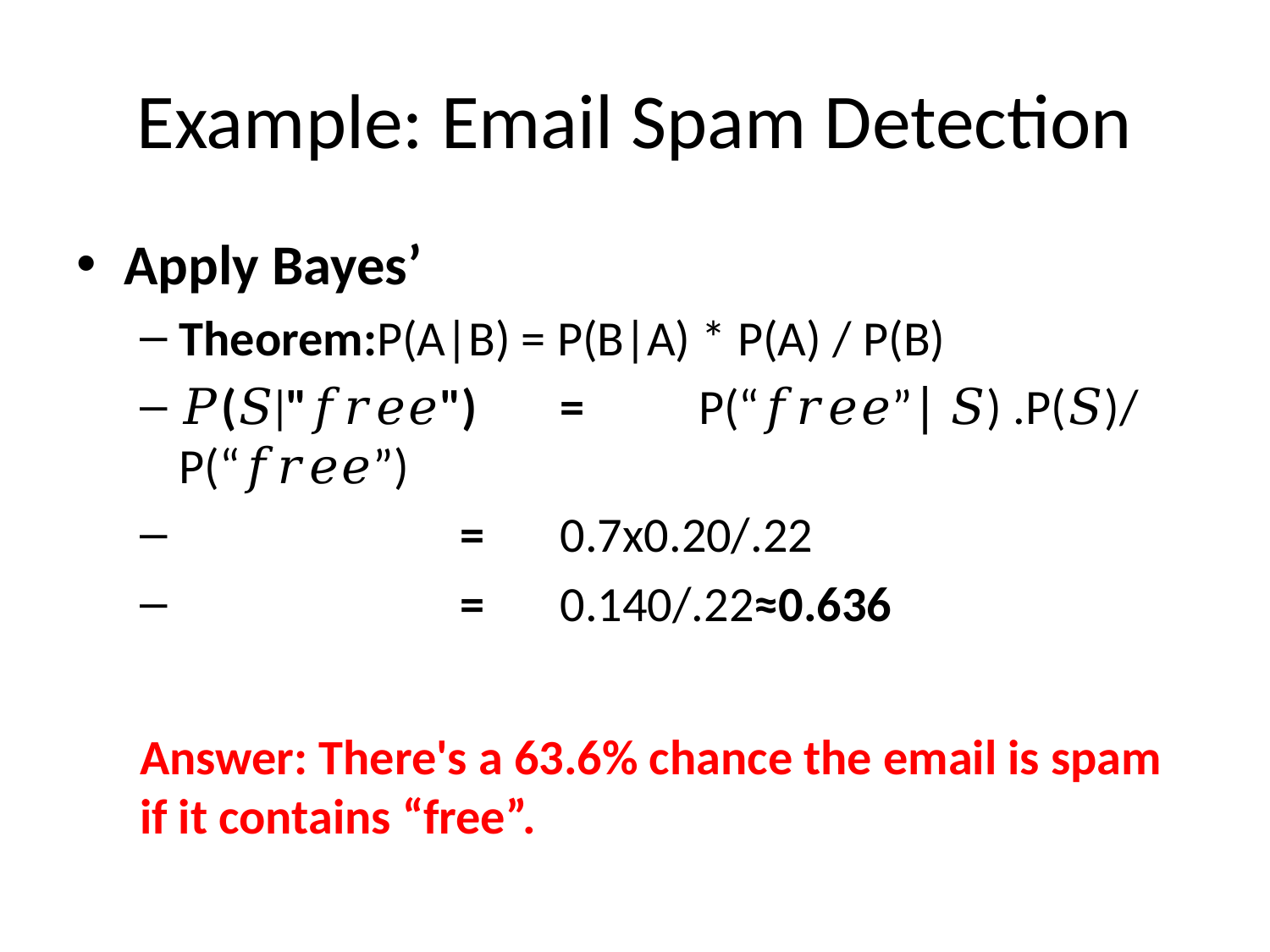

# Example: Email Spam Detection
Apply Bayes’
Theorem:P(A|B) = P(B|A) * P(A) / P(B)
𝑃(𝑆∣"𝑓𝑟𝑒𝑒")	=	 P(“𝑓𝑟𝑒𝑒”∣ 𝑆) .P(𝑆)/ P(“𝑓𝑟𝑒𝑒”)​
                         =	0.7x0.20/.22
                         =	0.140/.22≈0.636

Answer: There's a 63.6% chance the email is spam if it contains “free”.